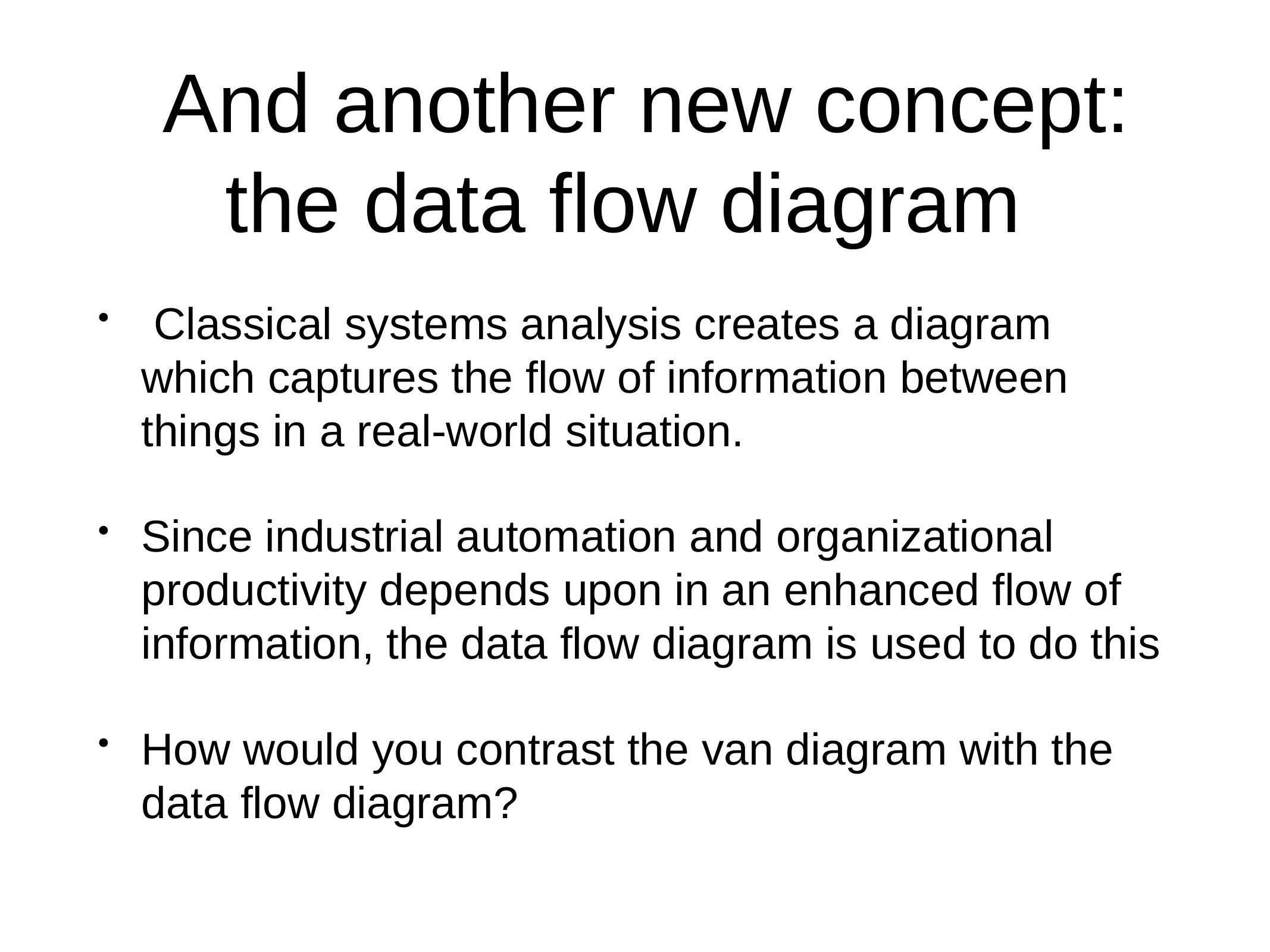

# And another new concept: the data flow diagram
 Classical systems analysis creates a diagram which captures the flow of information between things in a real-world situation.
Since industrial automation and organizational productivity depends upon in an enhanced flow of information, the data flow diagram is used to do this
How would you contrast the van diagram with the data flow diagram?